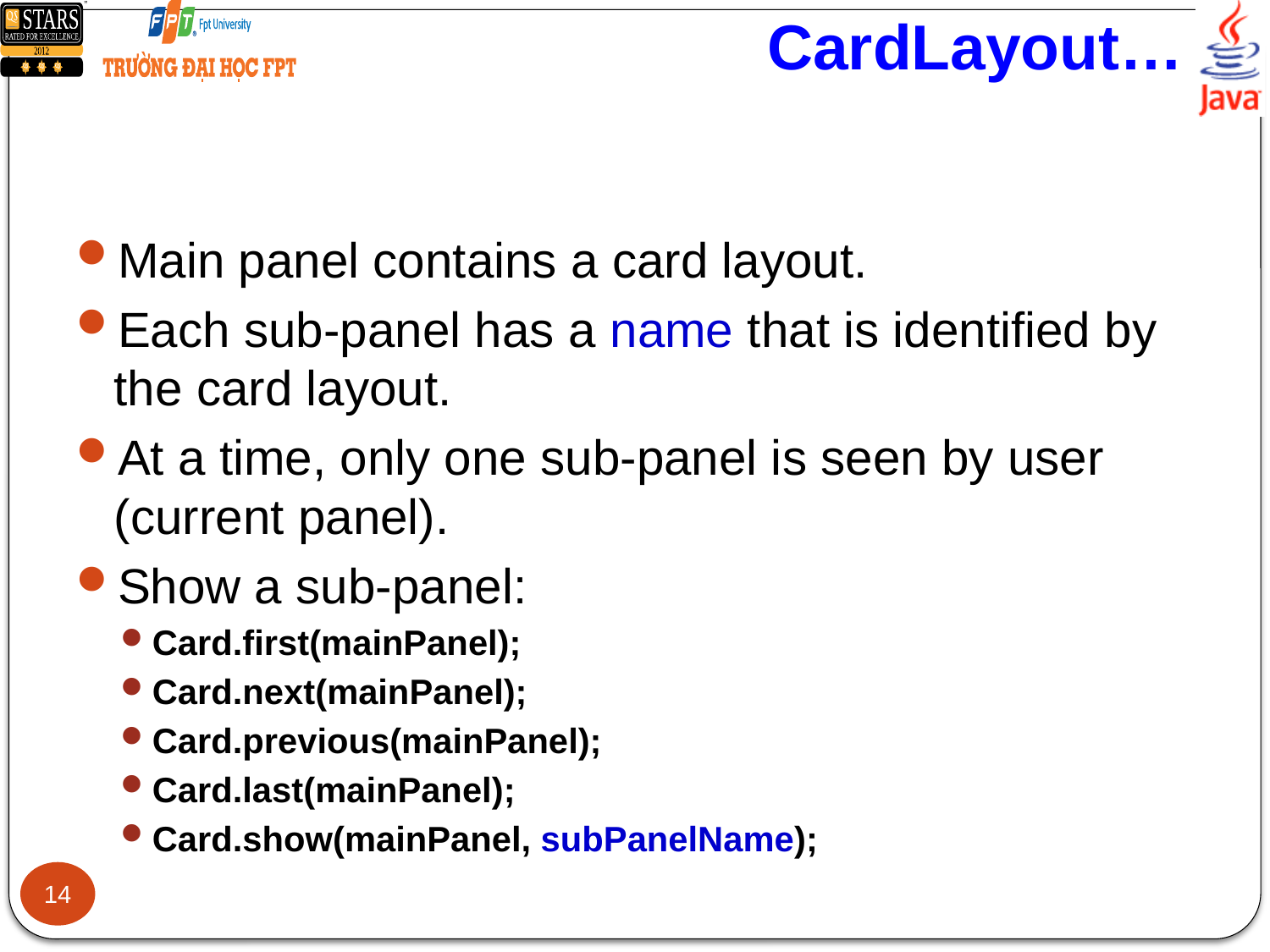

# CardLayout…
Main panel contains a card layout.
Each sub-panel has a name that is identified by the card layout.
At a time, only one sub-panel is seen by user (current panel).
Show a sub-panel:
Card.first(mainPanel);
Card.next(mainPanel);
Card.previous(mainPanel);
Card.last(mainPanel);
Card.show(mainPanel, subPanelName);
14